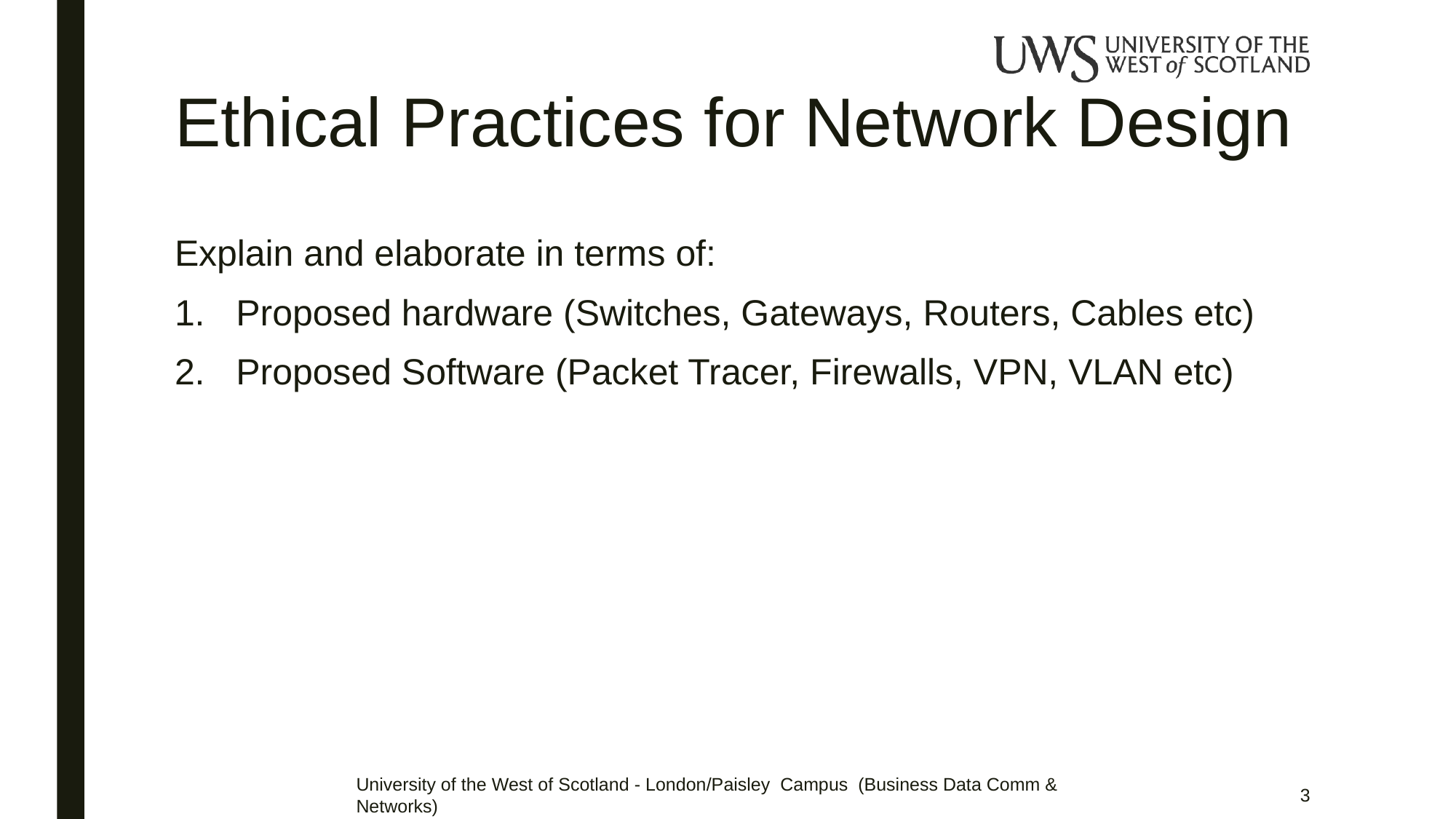

# Ethical Practices for Network Design
Explain and elaborate in terms of:
Proposed hardware (Switches, Gateways, Routers, Cables etc)
Proposed Software (Packet Tracer, Firewalls, VPN, VLAN etc)

University of the West of Scotland - London/Paisley  Campus  (Business Data Comm & Networks)
3